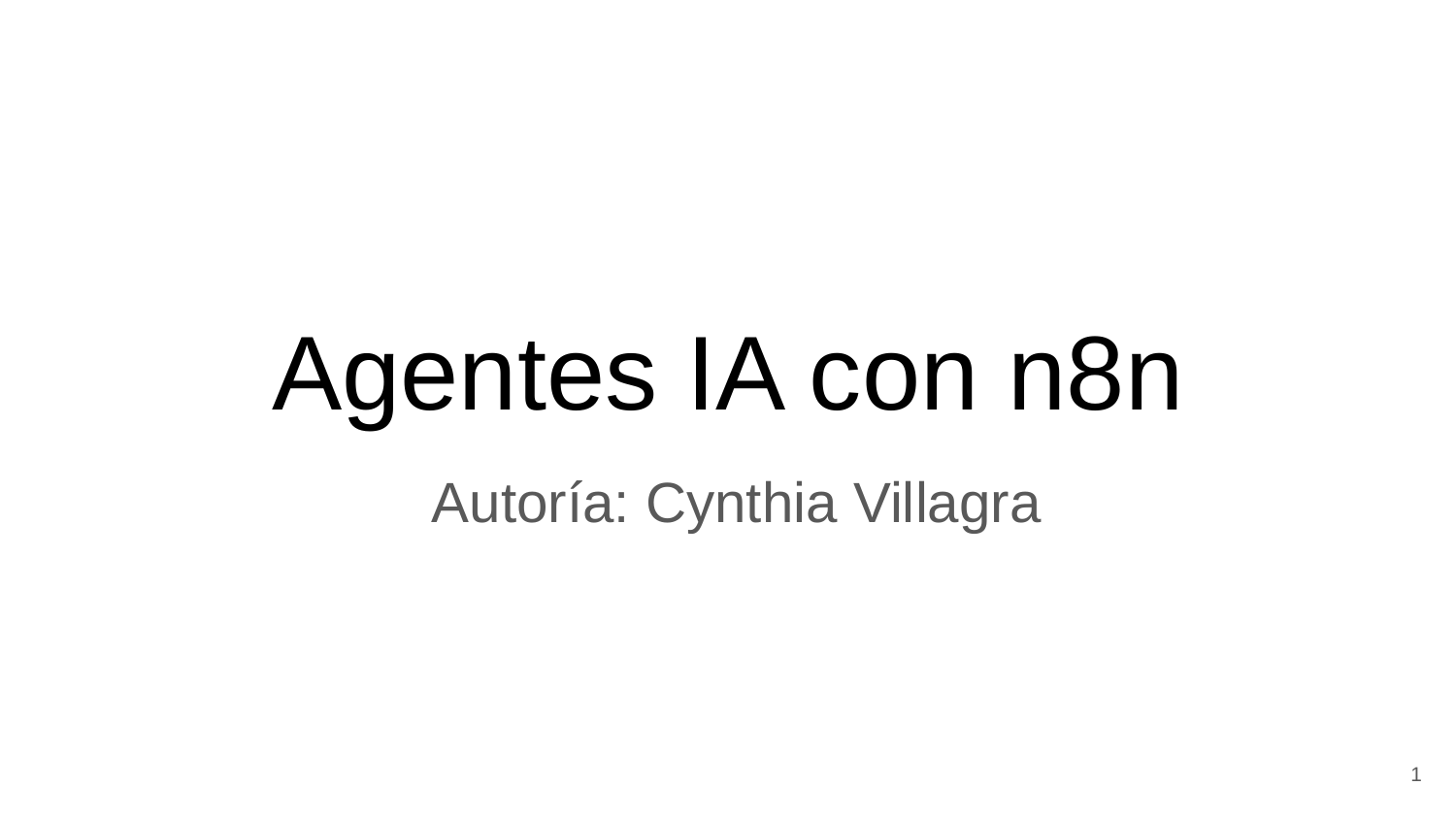

# Agentes IA con n8n
Autoría: Cynthia Villagra
1